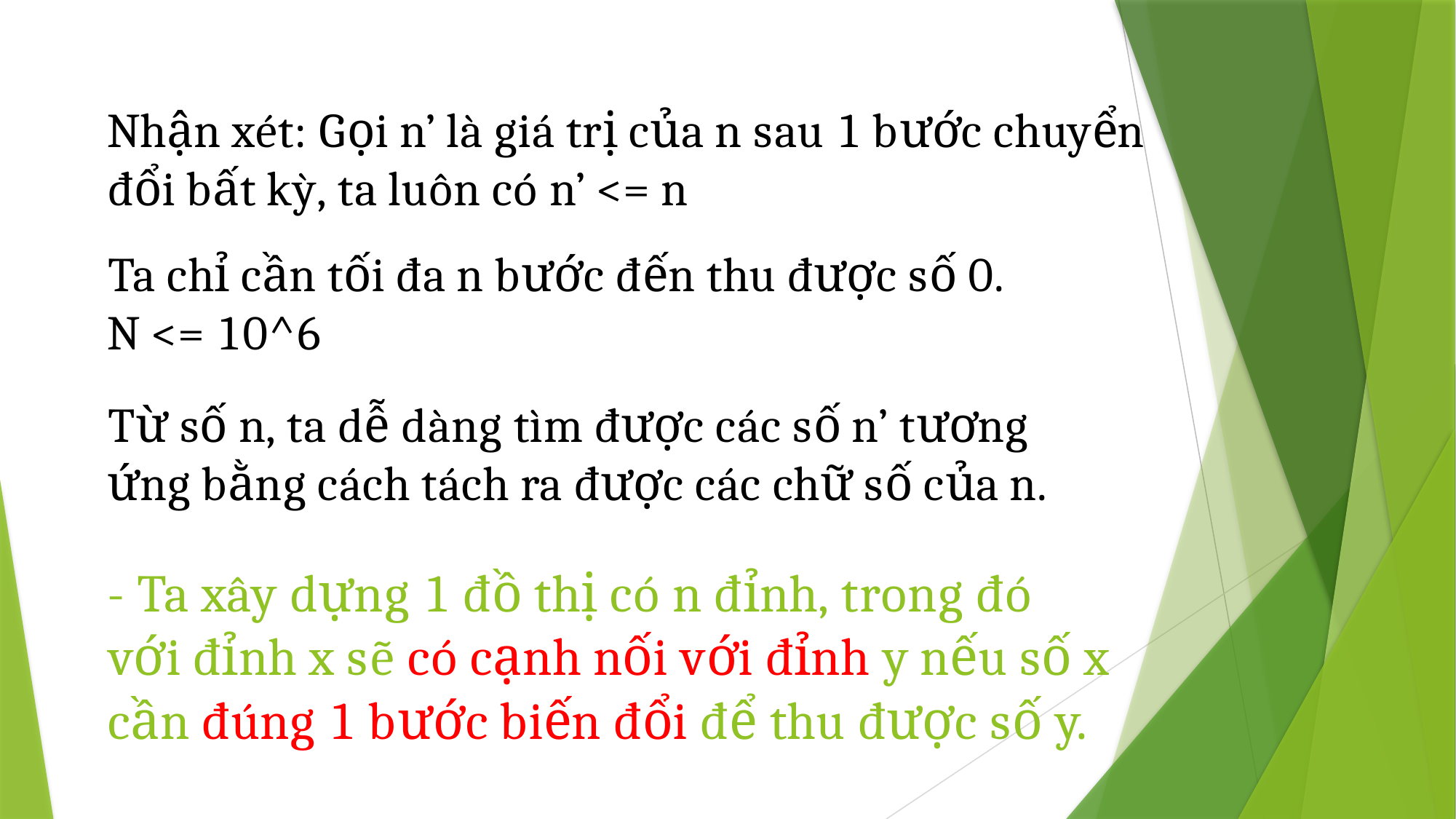

Nhận xét: Gọi n’ là giá trị của n sau 1 bước chuyển đổi bất kỳ, ta luôn có n’ <= n
Ta chỉ cần tối đa n bước đến thu được số 0.
N <= 10^6
Từ số n, ta dễ dàng tìm được các số n’ tương ứng bằng cách tách ra được các chữ số của n.
# - Ta xây dựng 1 đồ thị có n đỉnh, trong đó với đỉnh x sẽ có cạnh nối với đỉnh y nếu số x cần đúng 1 bước biến đổi để thu được số y.